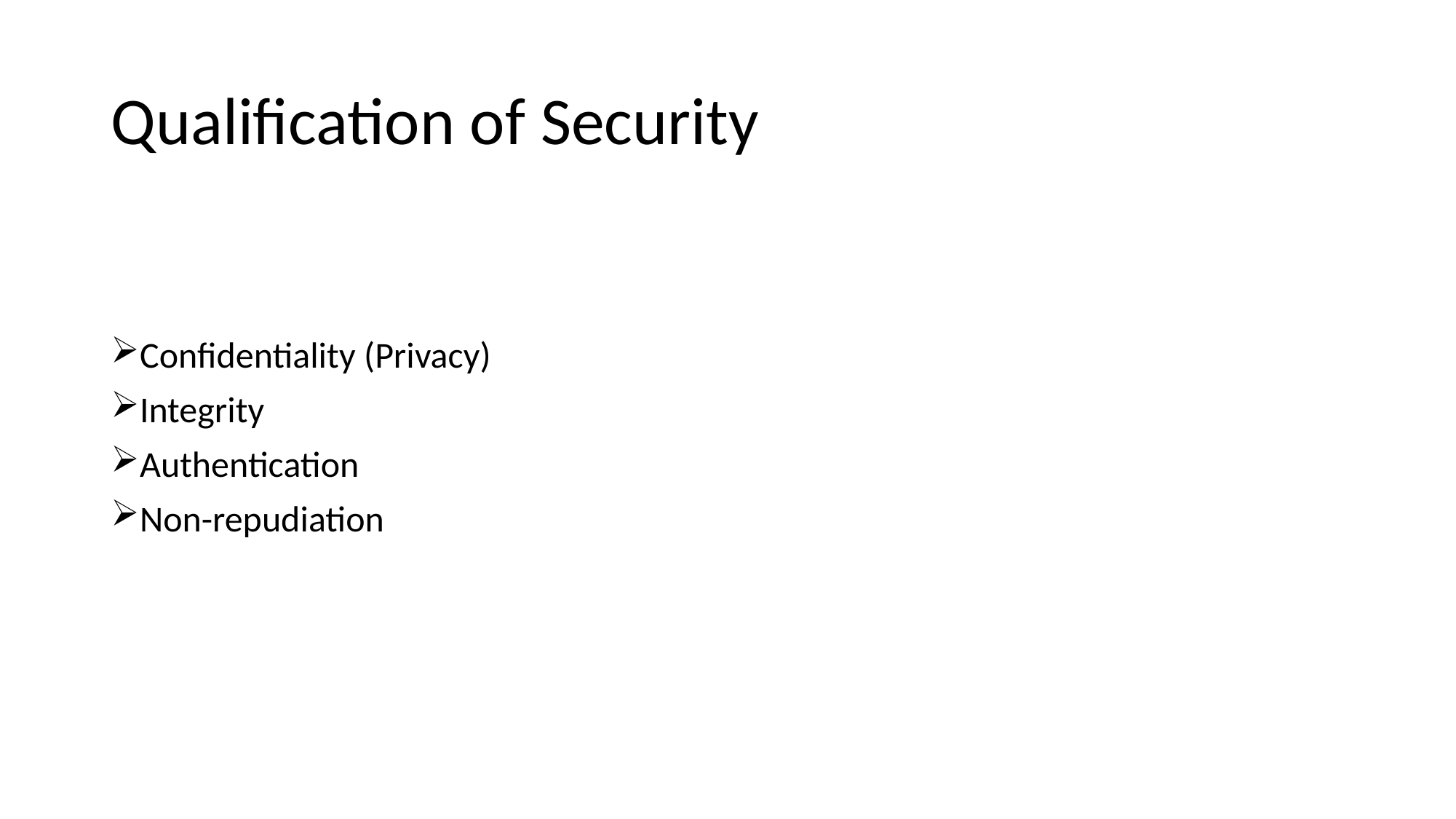

# Qualification of Security

Confidentiality (Privacy)
Integrity
Authentication
Non-repudiation